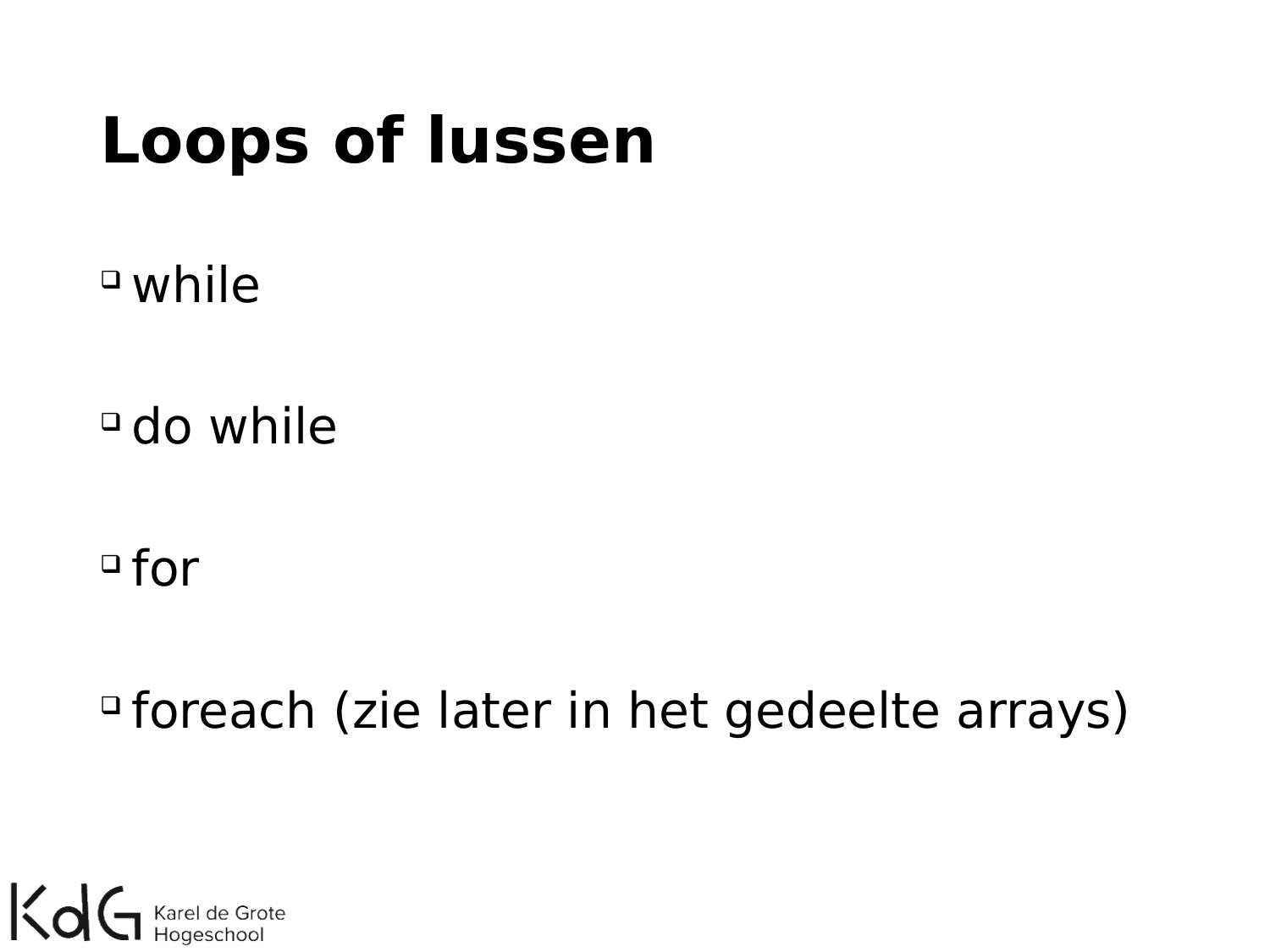

# Loops of lussen
while

do while

for

foreach (zie later in het gedeelte arrays)